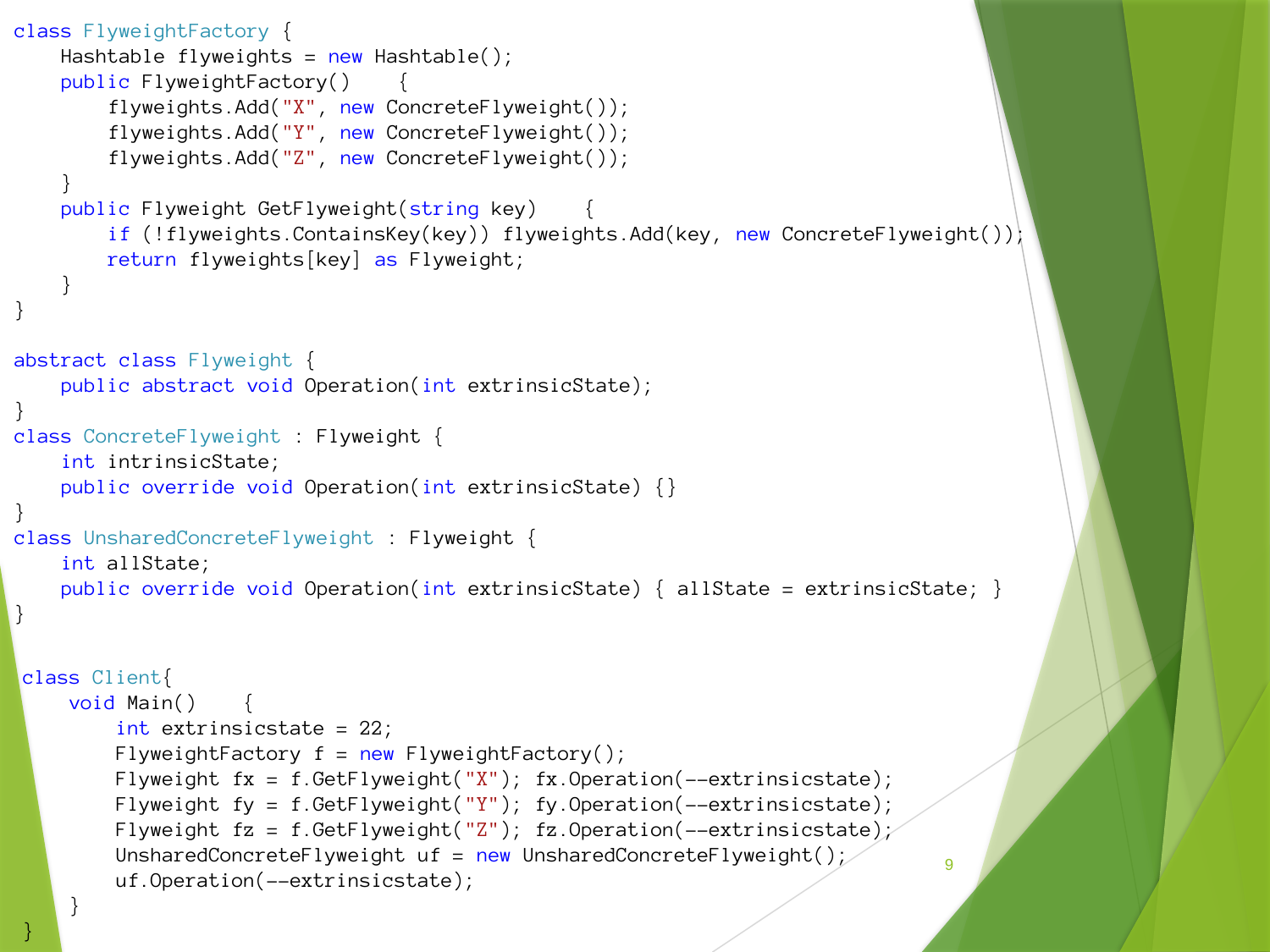

class FlyweightFactory {
    Hashtable flyweights = new Hashtable();
    public FlyweightFactory()    {
        flyweights.Add("X", new ConcreteFlyweight());
        flyweights.Add("Y", new ConcreteFlyweight());
        flyweights.Add("Z", new ConcreteFlyweight());
    }
    public Flyweight GetFlyweight(string key)    {
        if (!flyweights.ContainsKey(key)) flyweights.Add(key, new ConcreteFlyweight());
        return flyweights[key] as Flyweight;
    }
}

abstract class Flyweight {
    public abstract void Operation(int extrinsicState);
}
class ConcreteFlyweight : Flyweight {
    int intrinsicState;
    public override void Operation(int extrinsicState) {}
}
class UnsharedConcreteFlyweight : Flyweight {
    int allState;
    public override void Operation(int extrinsicState) { allState = extrinsicState; }
}
class Client{
    void Main()    {
        int extrinsicstate = 22;
        FlyweightFactory f = new FlyweightFactory();
        Flyweight fx = f.GetFlyweight("X"); fx.Operation(--extrinsicstate);
        Flyweight fy = f.GetFlyweight("Y"); fy.Operation(--extrinsicstate);
        Flyweight fz = f.GetFlyweight("Z"); fz.Operation(--extrinsicstate);
        UnsharedConcreteFlyweight uf = new UnsharedConcreteFlyweight();
        uf.Operation(--extrinsicstate);
    }
}
9